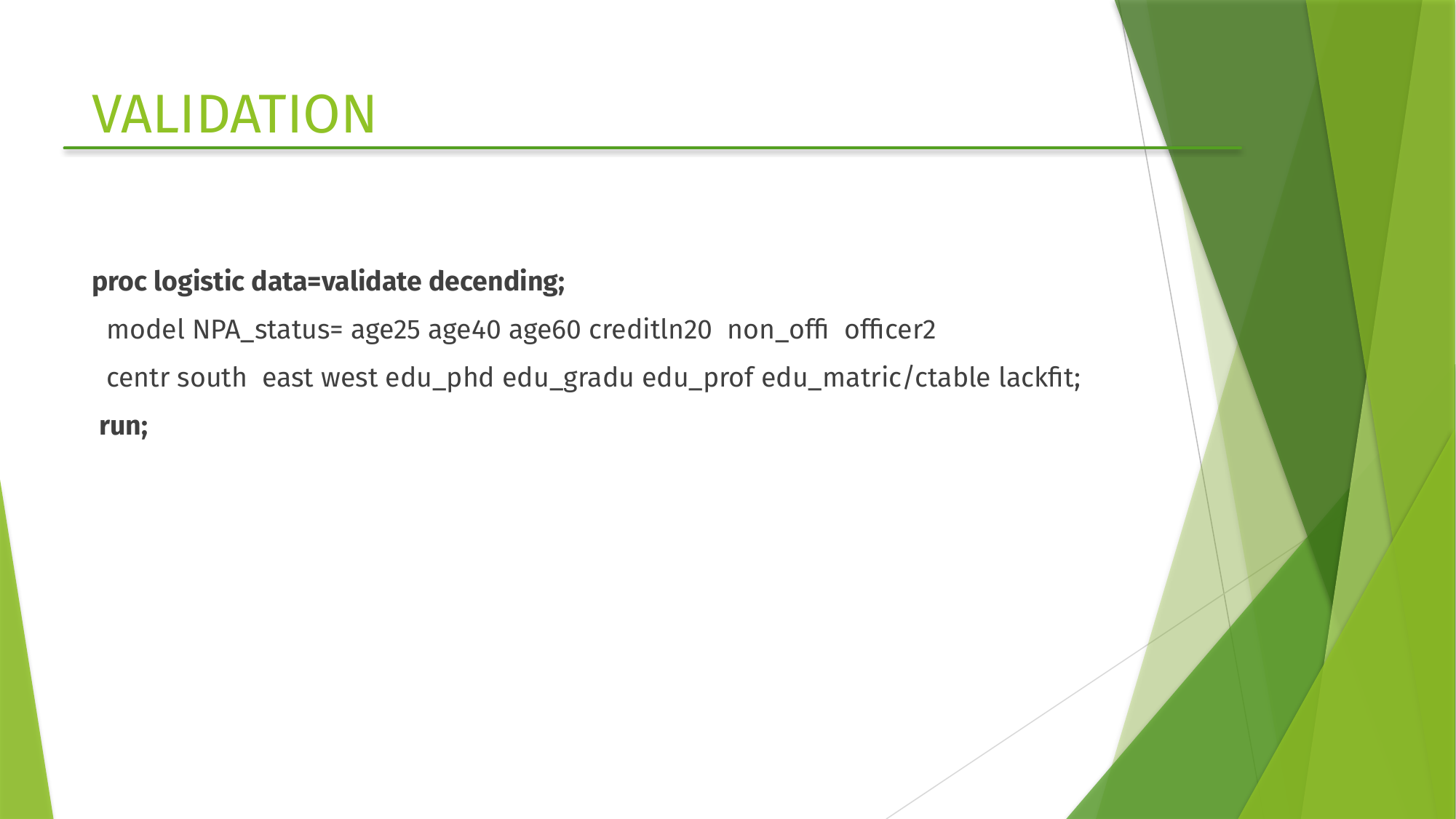

# VALIDATION
proc logistic data=validate decending;
  model NPA_status= age25 age40 age60 creditln20  non_offi  officer2
  centr south  east west edu_phd edu_gradu edu_prof edu_matric/ctable lackfit;
 run;